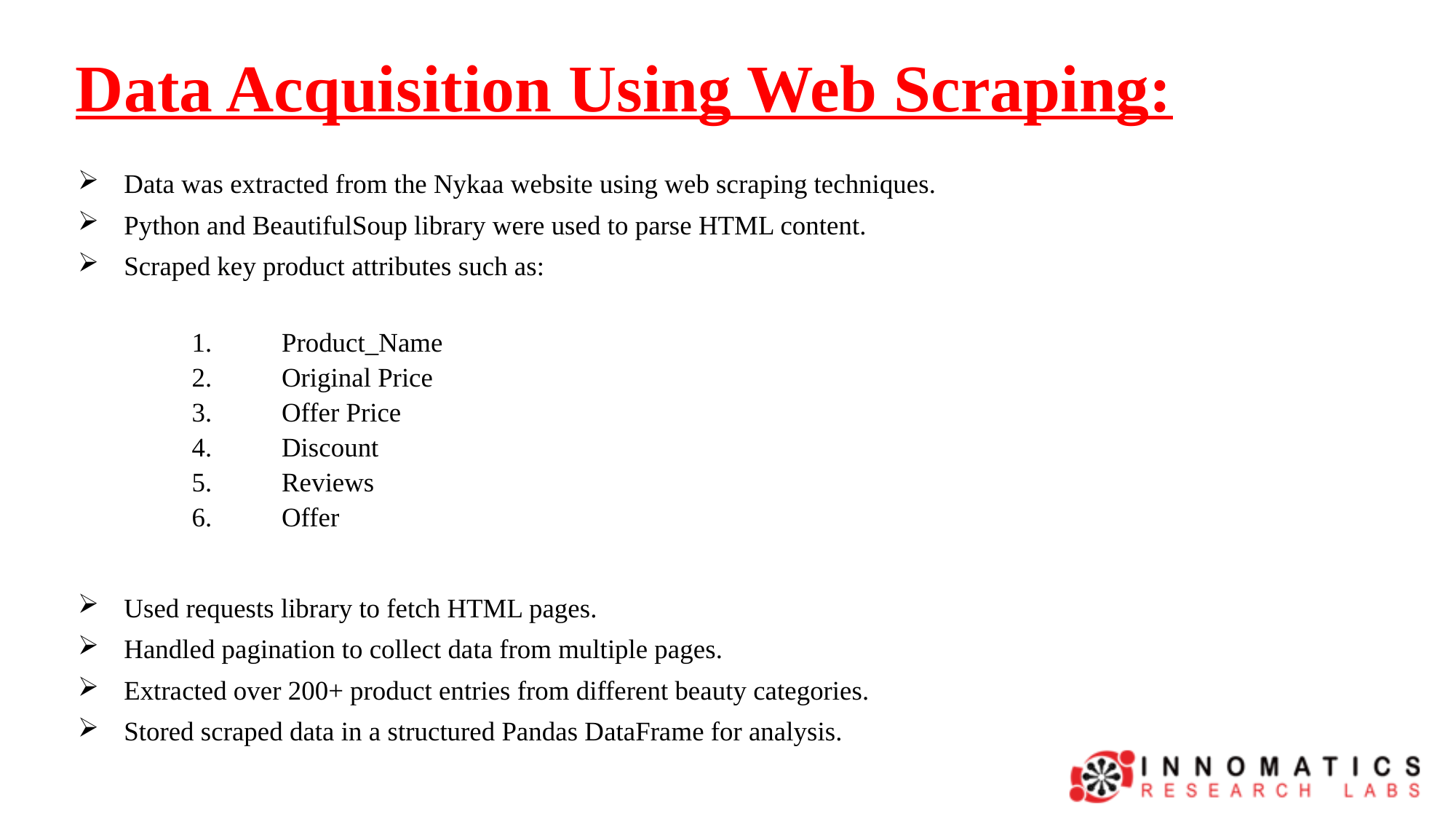

# Data Acquisition Using Web Scraping:
Data was extracted from the Nykaa website using web scraping techniques.
Python and BeautifulSoup library were used to parse HTML content.
Scraped key product attributes such as:

Product_Name
Original Price
Offer Price
Discount
Reviews
Offer

Used requests library to fetch HTML pages.
Handled pagination to collect data from multiple pages.
Extracted over 200+ product entries from different beauty categories.
Stored scraped data in a structured Pandas DataFrame for analysis.